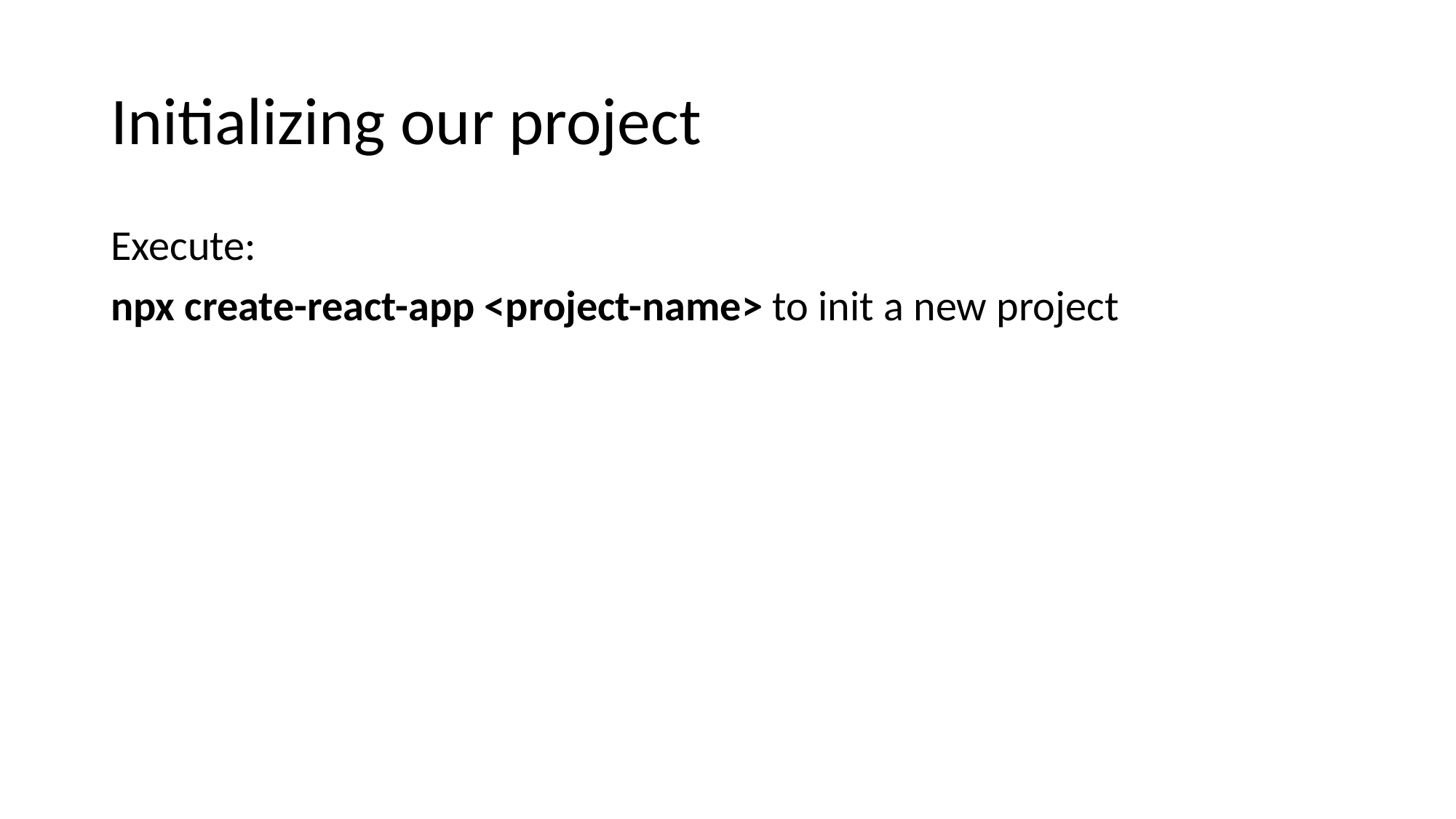

# Initializing our project
Execute:
npx create-react-app <project-name> to init a new project